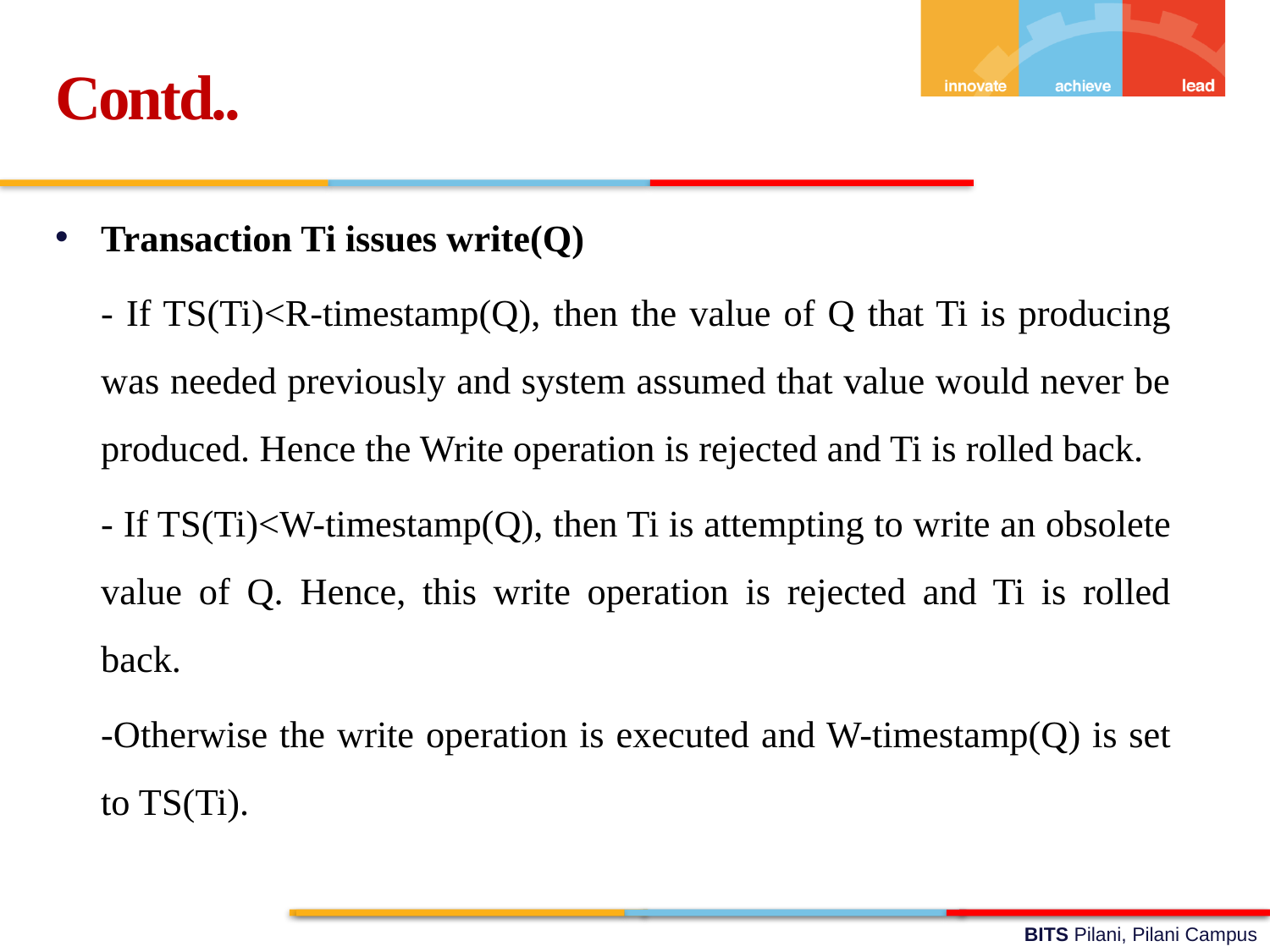

Contd..
Transaction Ti issues write(Q)
	- If TS(Ti)<R-timestamp(Q), then the value of Q that Ti is producing was needed previously and system assumed that value would never be produced. Hence the Write operation is rejected and Ti is rolled back.
	- If TS(Ti)<W-timestamp(Q), then Ti is attempting to write an obsolete value of Q. Hence, this write operation is rejected and Ti is rolled back.
	-Otherwise the write operation is executed and W-timestamp(Q) is set to TS(Ti).